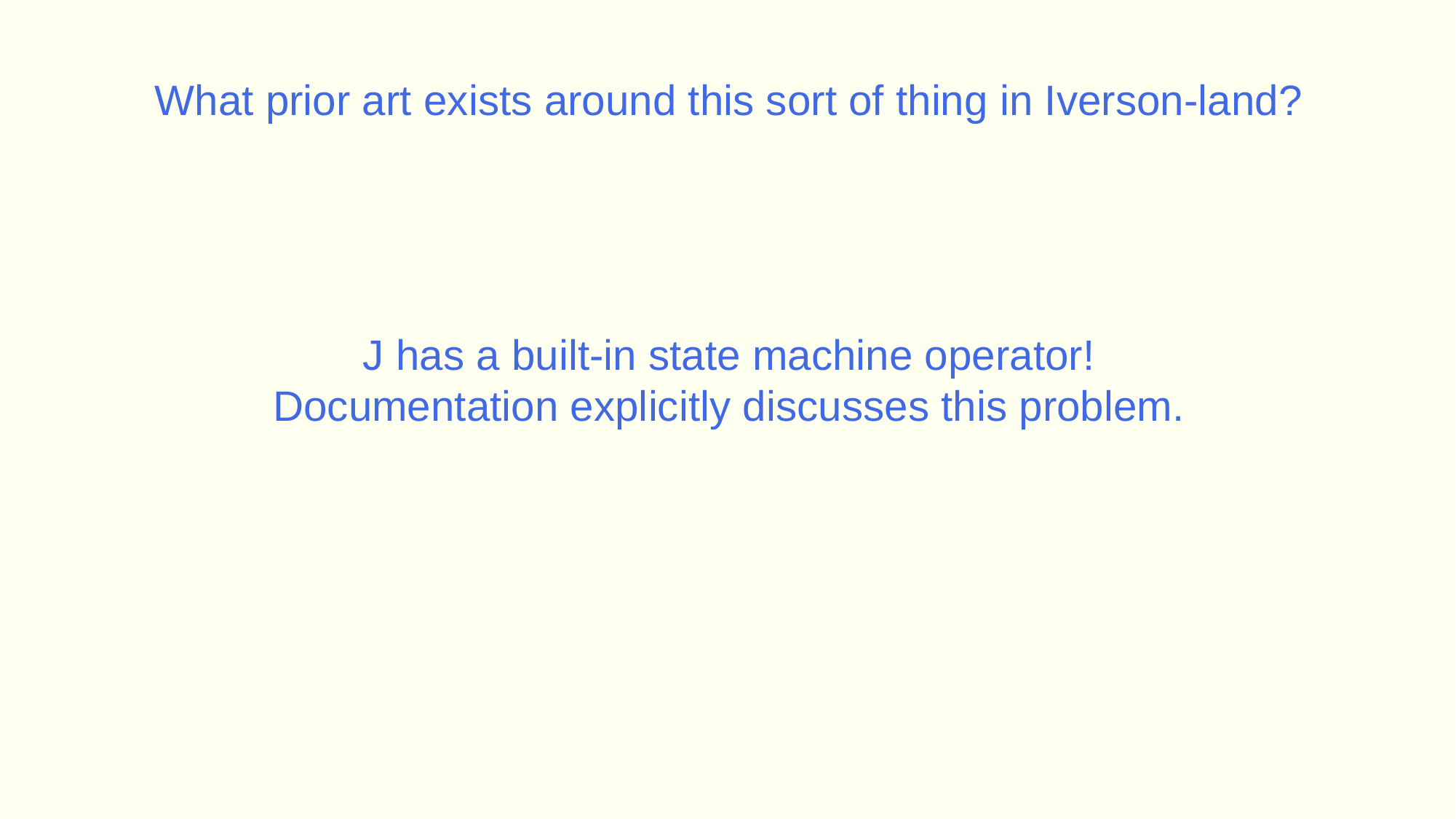

What prior art exists around this sort of thing in Iverson-land?

J has a built-in state machine operator!
Documentation explicitly discusses this problem.